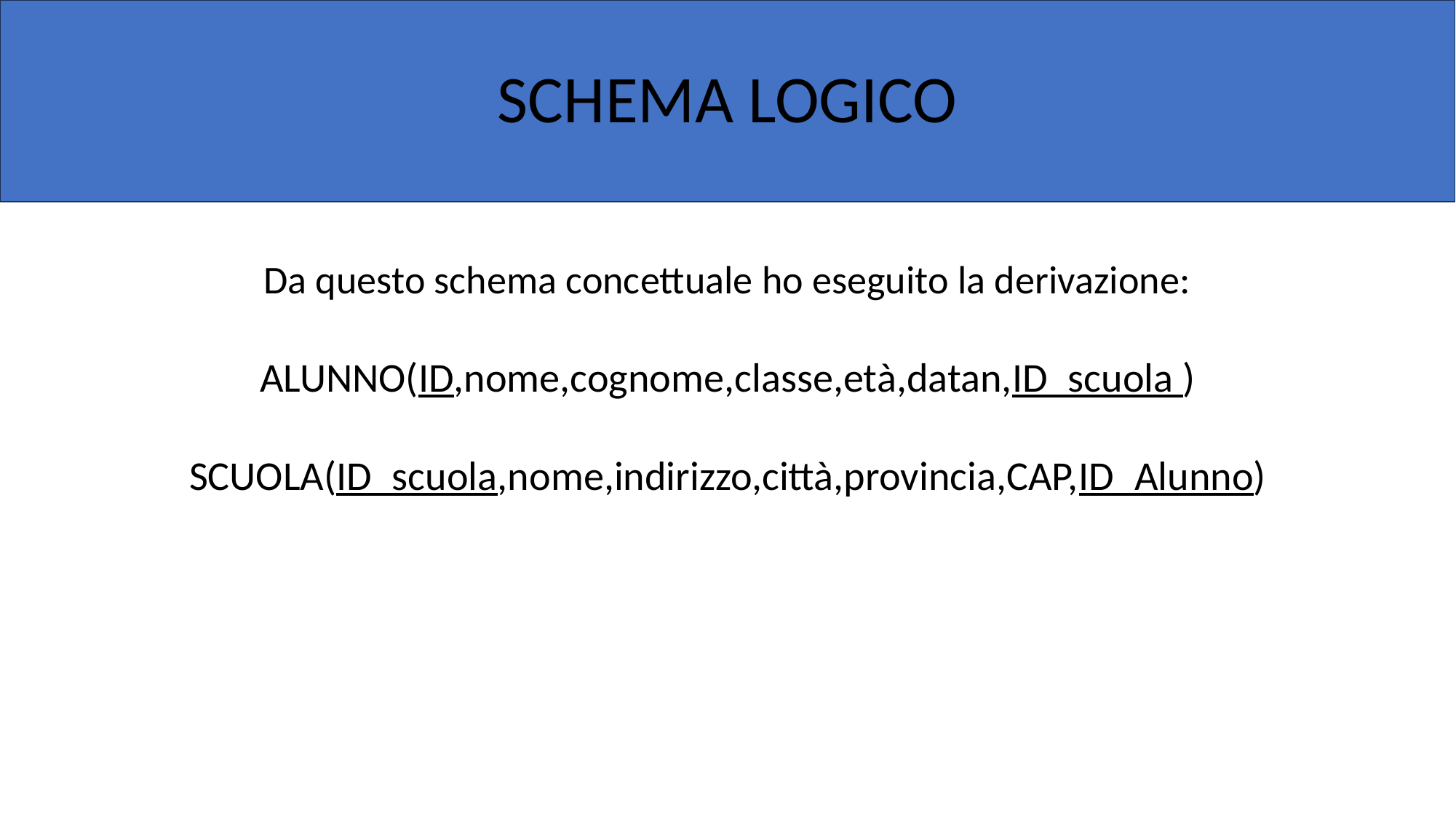

# SCHEMA LOGICO

Da questo schema concettuale ho eseguito la derivazione:

ALUNNO(ID,nome,cognome,classe,età,datan,ID_scuola )

SCUOLA(ID_scuola,nome,indirizzo,città,provincia,CAP,ID_Alunno)